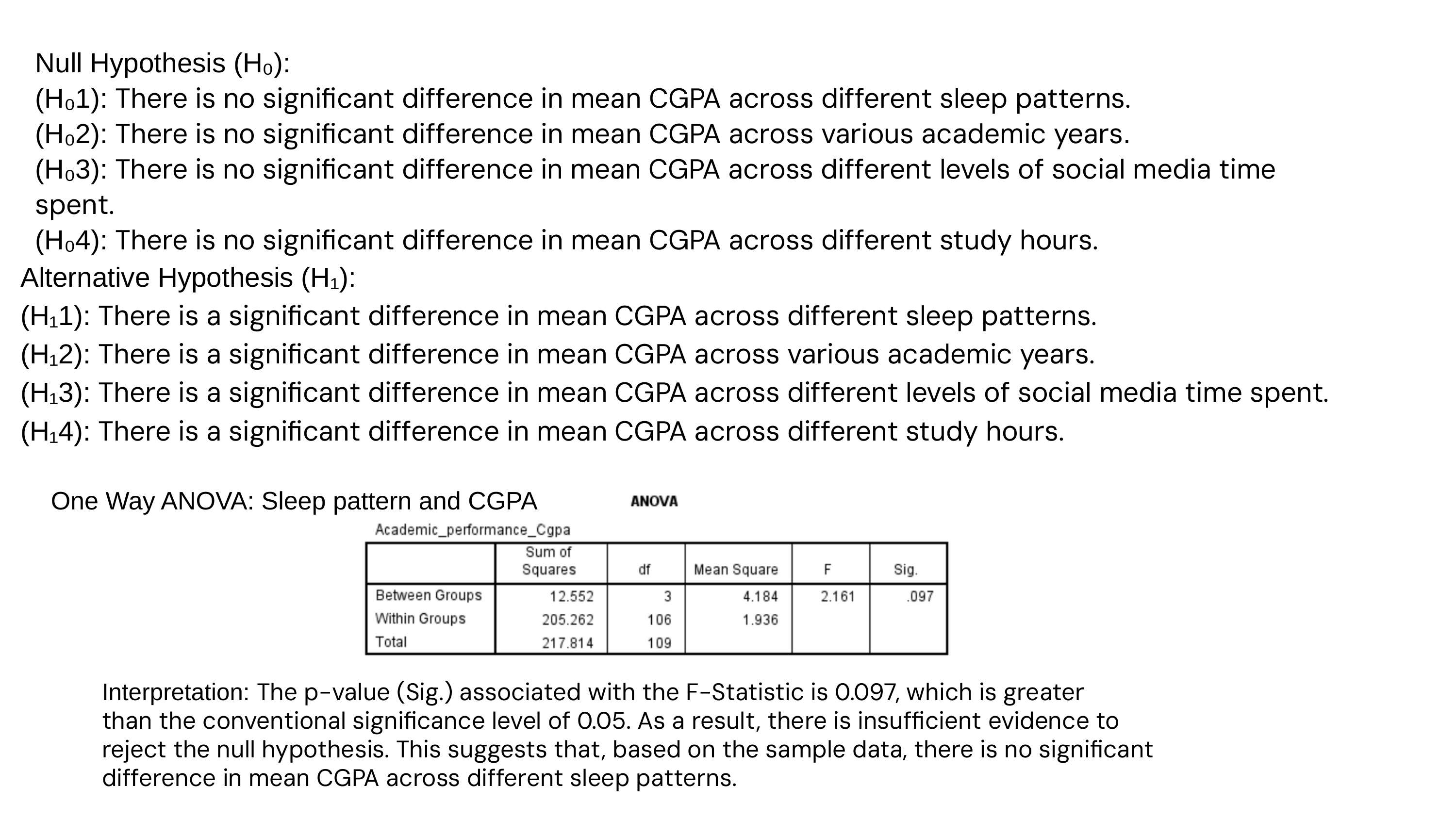

Null Hypothesis (H₀):
(H₀1): There is no significant difference in mean CGPA across different sleep patterns.
(H₀2): There is no significant difference in mean CGPA across various academic years.
(H₀3): There is no significant difference in mean CGPA across different levels of social media time spent.
(H₀4): There is no significant difference in mean CGPA across different study hours.
Alternative Hypothesis (H₁):
(H₁1): There is a significant difference in mean CGPA across different sleep patterns.
(H₁2): There is a significant difference in mean CGPA across various academic years.
(H₁3): There is a significant difference in mean CGPA across different levels of social media time spent. (H₁4): There is a significant difference in mean CGPA across different study hours.

One Way ANOVA: Sleep pattern and CGPA
Interpretation: The p-value (Sig.) associated with the F-Statistic is 0.097, which is greater
than the conventional significance level of 0.05. As a result, there is insufficient evidence to
reject the null hypothesis. This suggests that, based on the sample data, there is no significant
difference in mean CGPA across different sleep patterns.